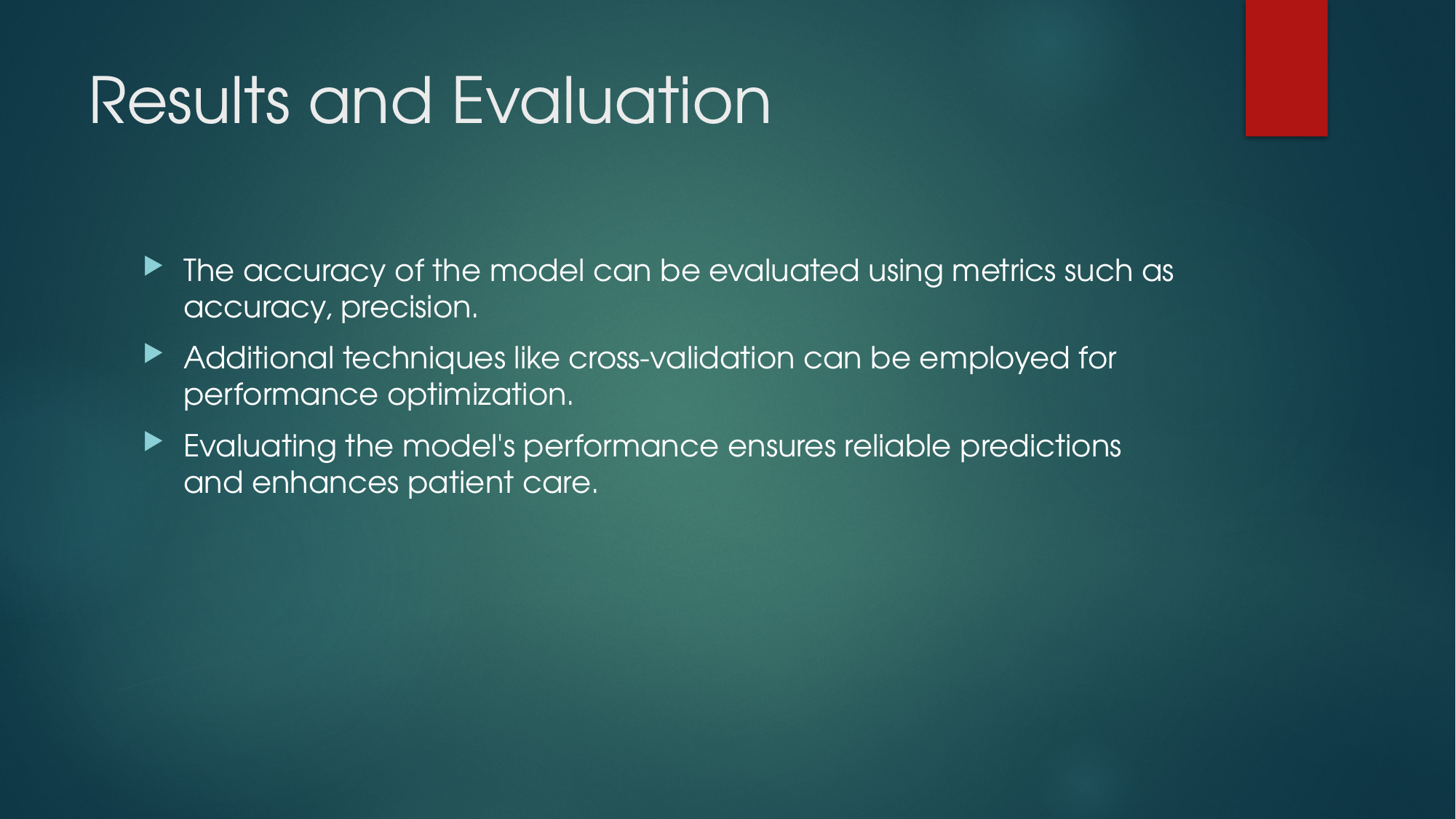

# Results and Evaluation
The accuracy of the model can be evaluated using metrics such as accuracy, precision.
Additional techniques like cross-validation can be employed for performance optimization.
Evaluating the model's performance ensures reliable predictions and enhances patient care.